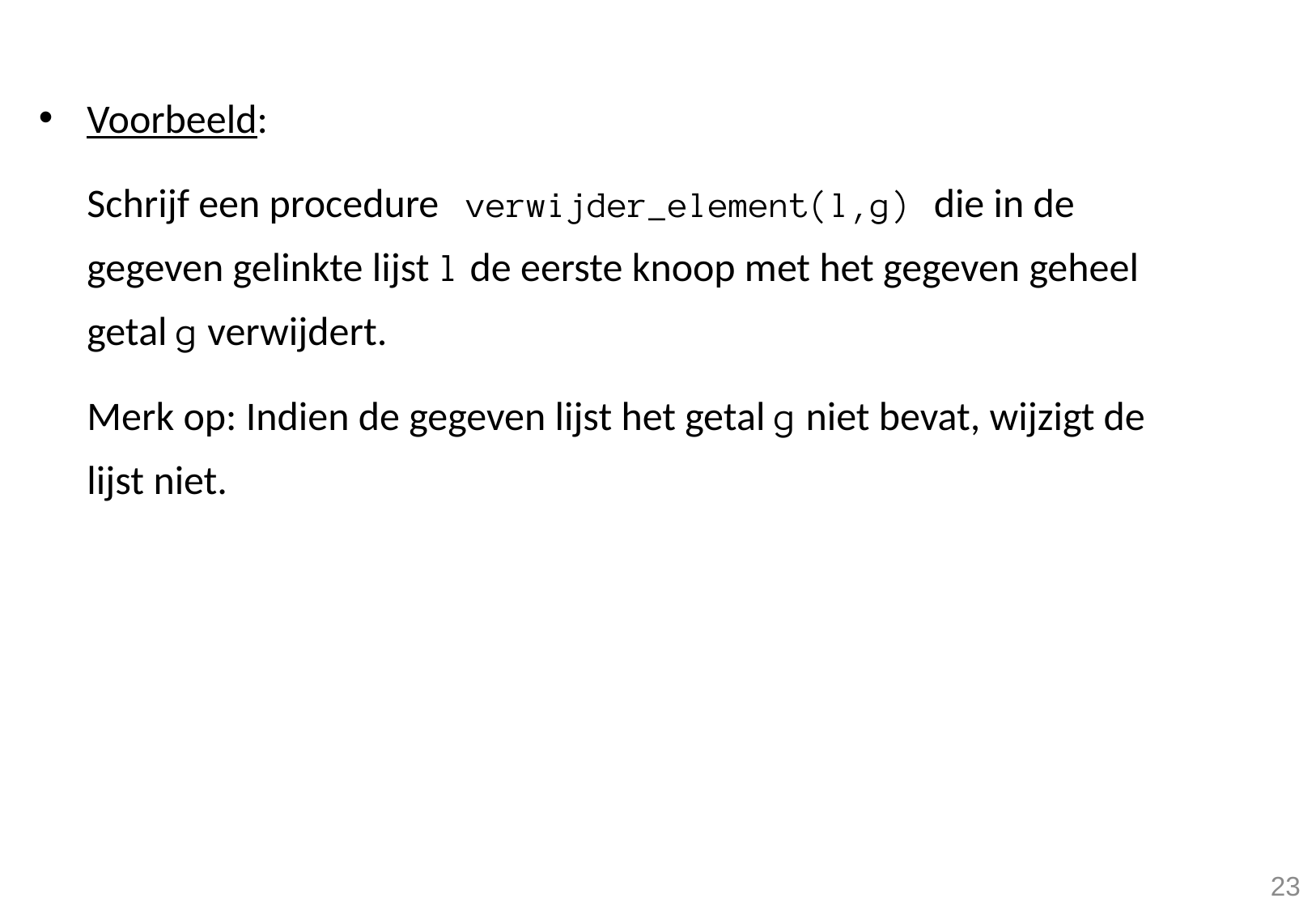

Voorbeeld:
Schrijf een procedure   verwijder_element(l,g) die in de gegeven gelinkte lijst l de eerste knoop met het gegeven geheel getal g verwijdert.
Merk op: Indien de gegeven lijst het getal g niet bevat, wijzigt de lijst niet.

23
23